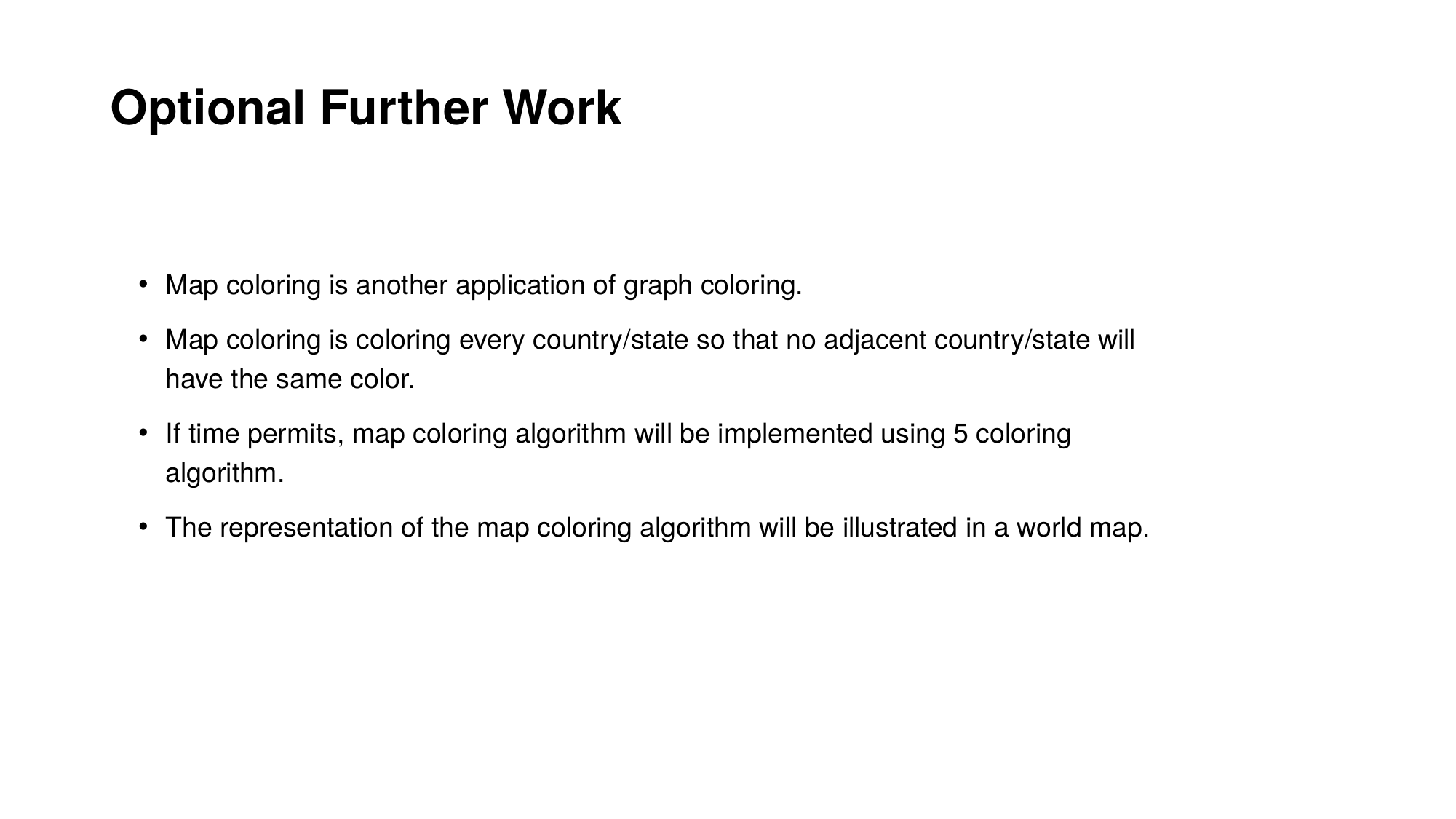

# Optional Further Work
Map coloring is another application of graph coloring.
Map coloring is coloring every country/state so that no adjacent country/state will have the same color.
If time permits, map coloring algorithm will be implemented using 5 coloring algorithm.
The representation of the map coloring algorithm will be illustrated in a world map.